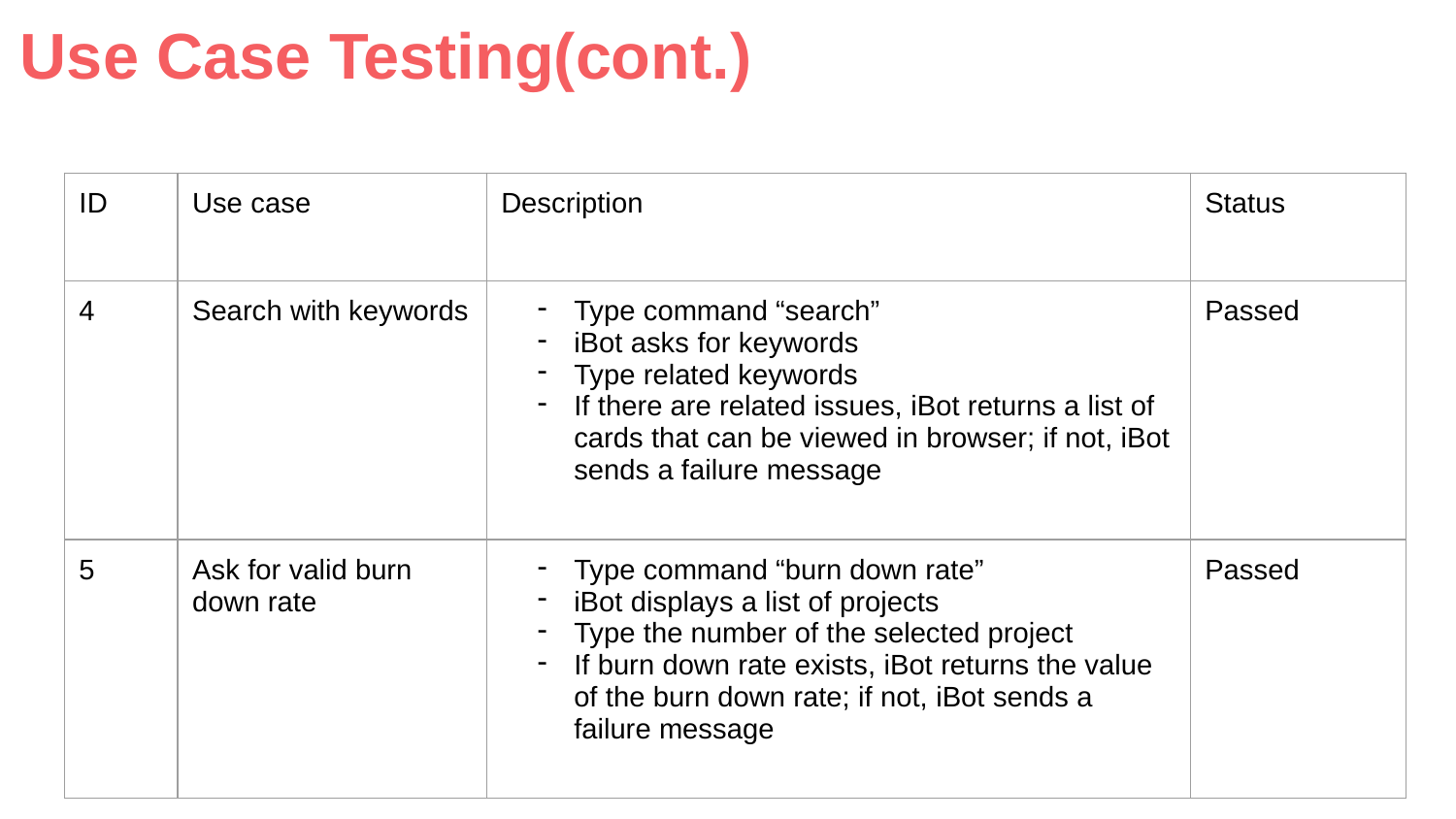

# Use Case Testing(cont.)
| ID | Use case | Description | Status |
| --- | --- | --- | --- |
| 4 | Search with keywords | Type command “search” iBot asks for keywords Type related keywords If there are related issues, iBot returns a list of cards that can be viewed in browser; if not, iBot sends a failure message | Passed |
| 5 | Ask for valid burn down rate | Type command “burn down rate” iBot displays a list of projects Type the number of the selected project If burn down rate exists, iBot returns the value of the burn down rate; if not, iBot sends a failure message | Passed |